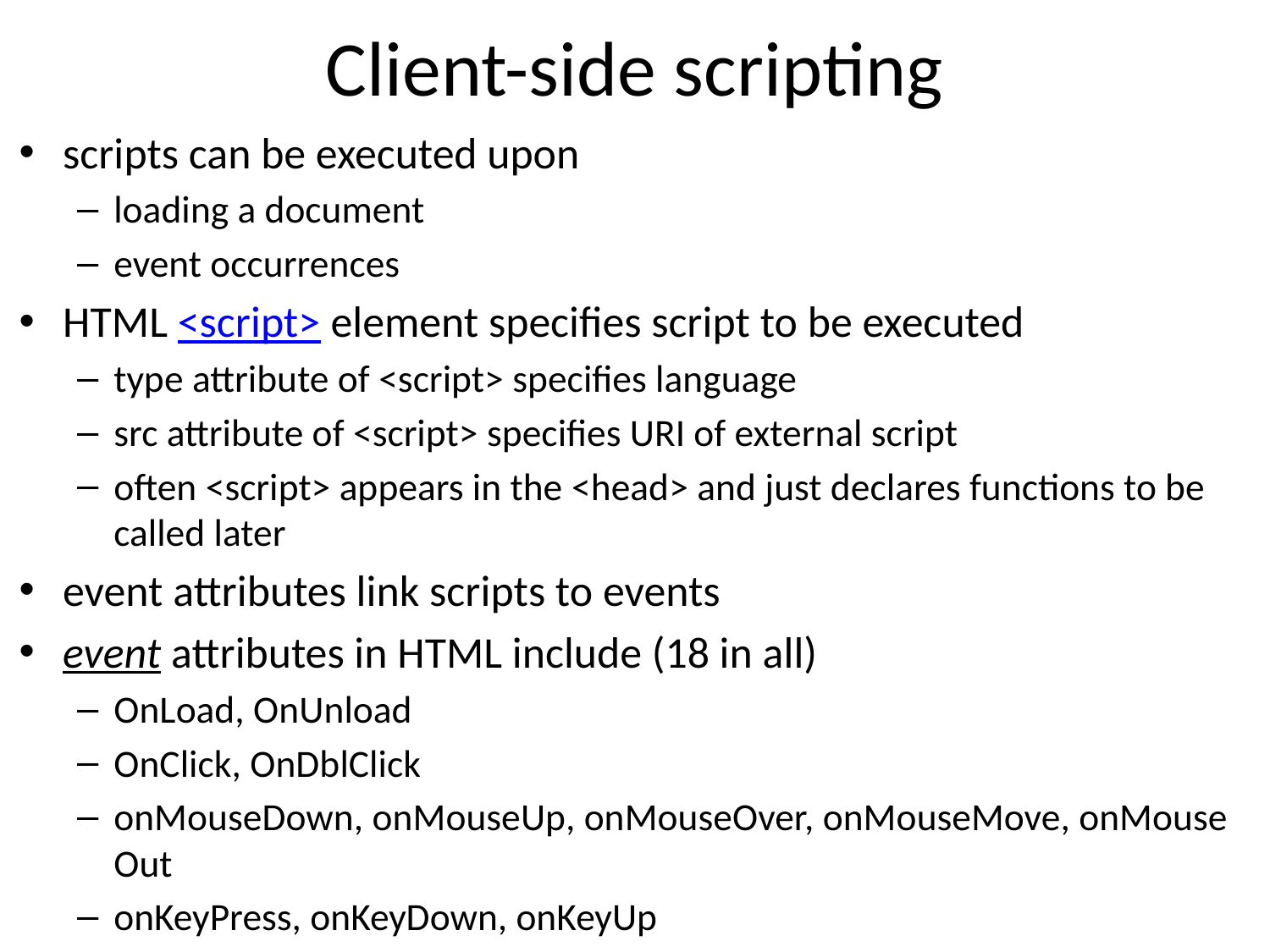

# Client-side scripting
scripts can be executed upon
loading a document
event occurrences
HTML <script> element specifies script to be executed
type attribute of <script> specifies language
src attribute of <script> specifies URI of external script
often <script> appears in the <head> and just declares functions to be called later
event attributes link scripts to events
event attributes in HTML include (18 in all)
OnLoad, OnUnload
OnClick, OnDblClick
onMouseDown, onMouseUp, onMouseOver, onMouseMove, onMouseOut
onKeyPress, onKeyDown, onKeyUp